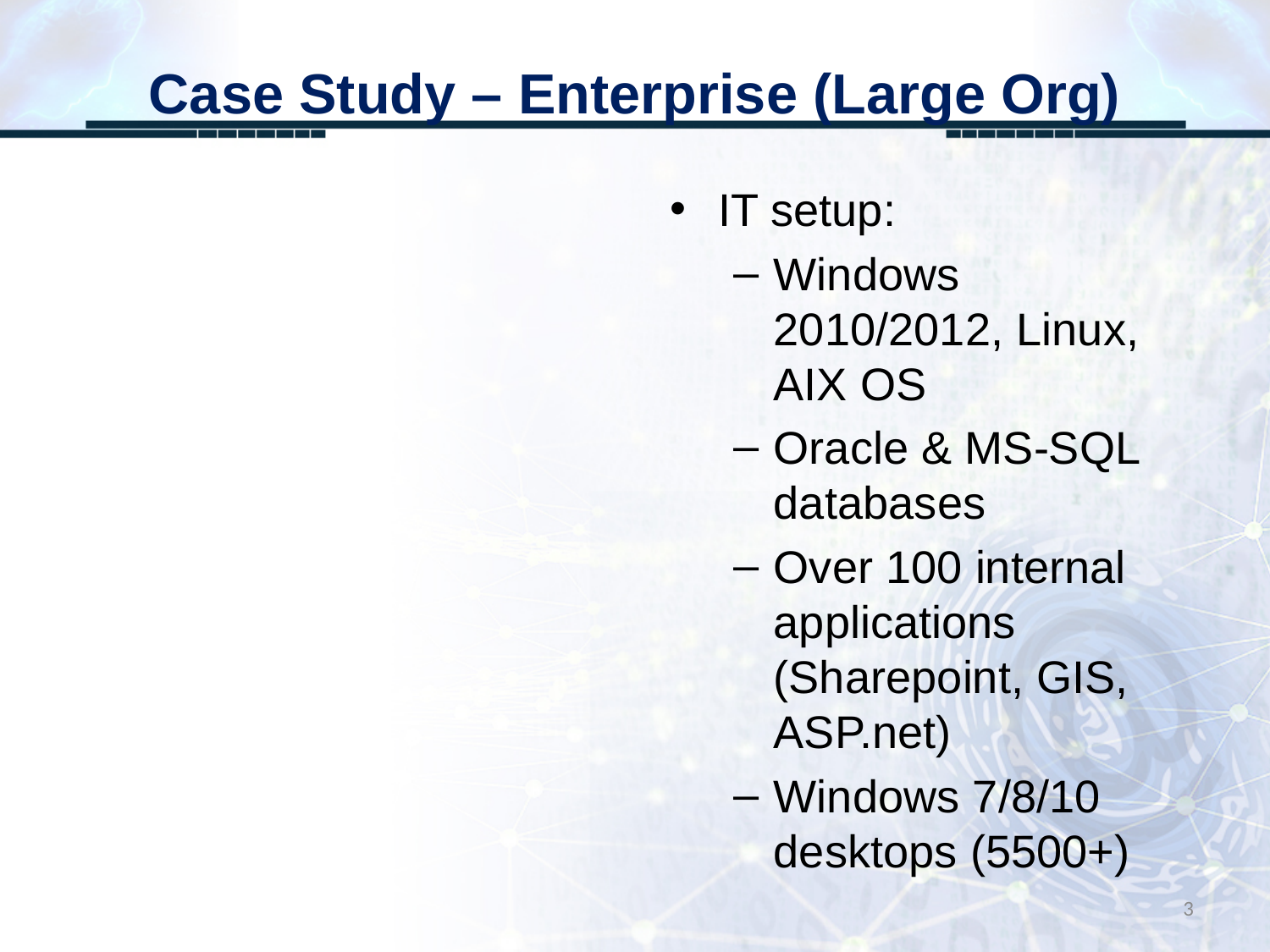

# Case Study – Enterprise (Large Org)
IT setup:
Windows 2010/2012, Linux, AIX OS
Oracle & MS-SQL databases
Over 100 internal applications (Sharepoint, GIS, ASP.net)
Windows 7/8/10 desktops (5500+)
3